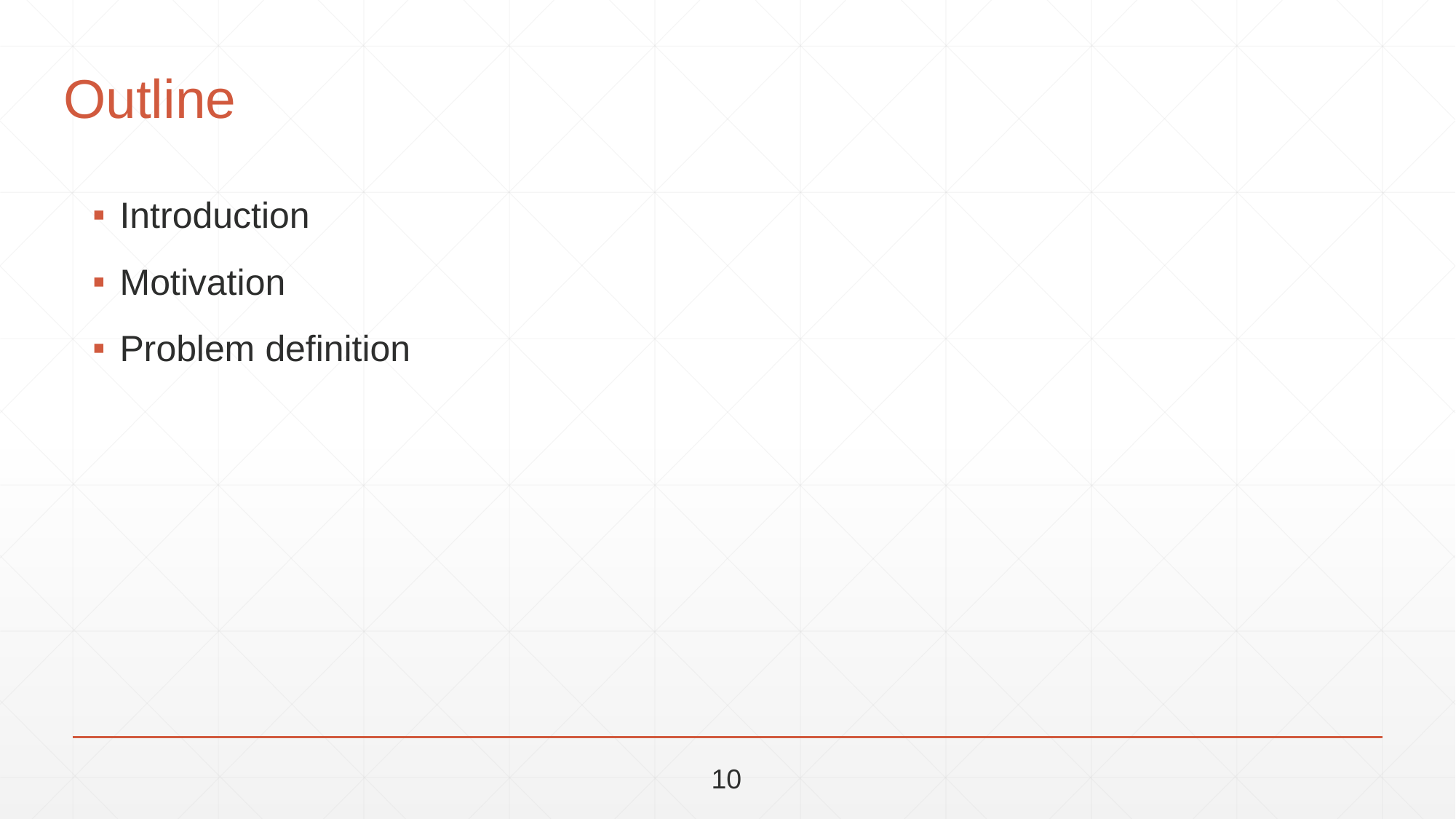

# Outline
Introduction
Motivation
Problem definition
10